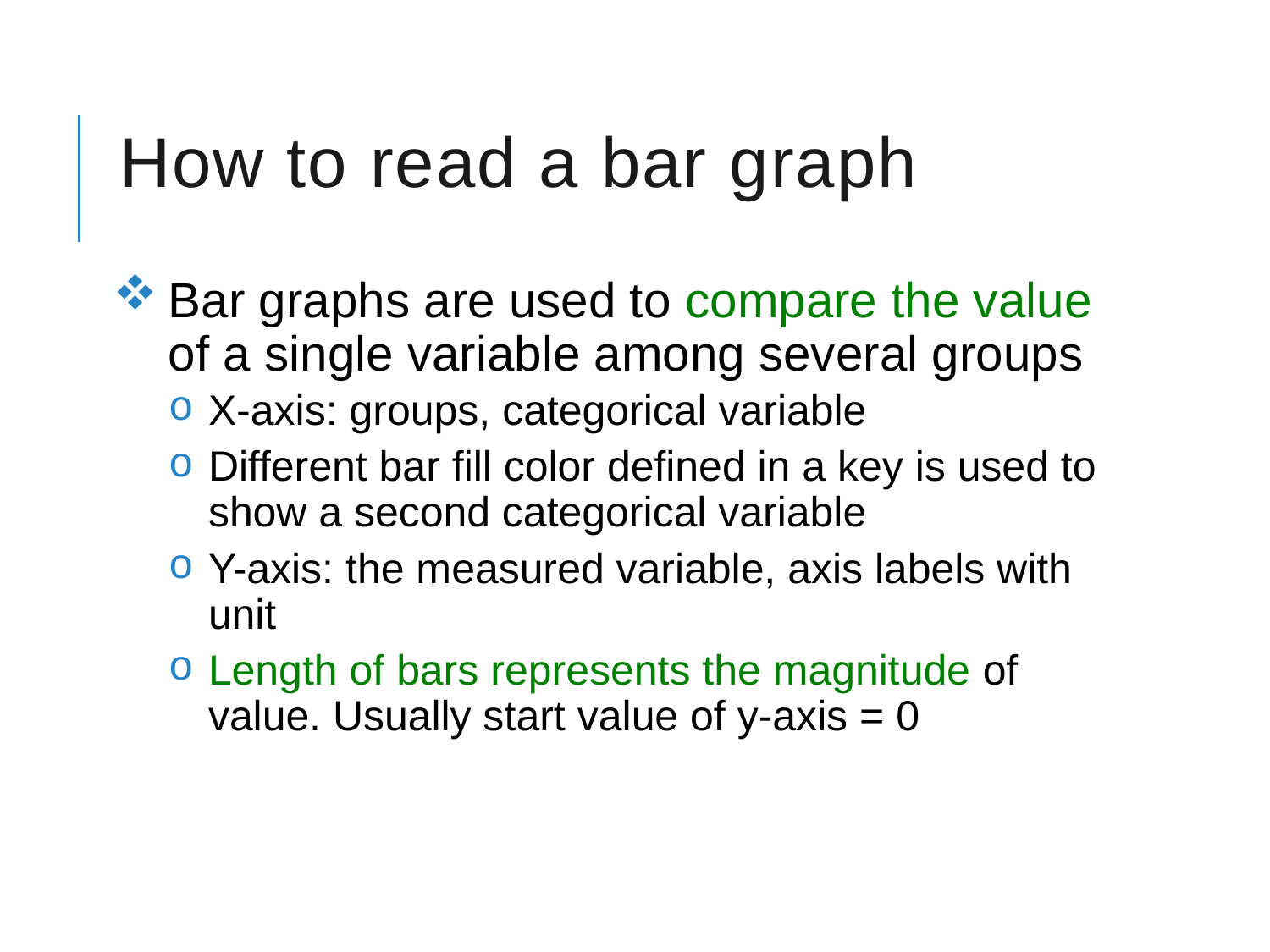

# How to read a bar graph
Bar graphs are used to compare the value of a single variable among several groups
X-axis: groups, categorical variable
Different bar fill color defined in a key is used to show a second categorical variable
Y-axis: the measured variable, axis labels with unit
Length of bars represents the magnitude of value. Usually start value of y-axis = 0